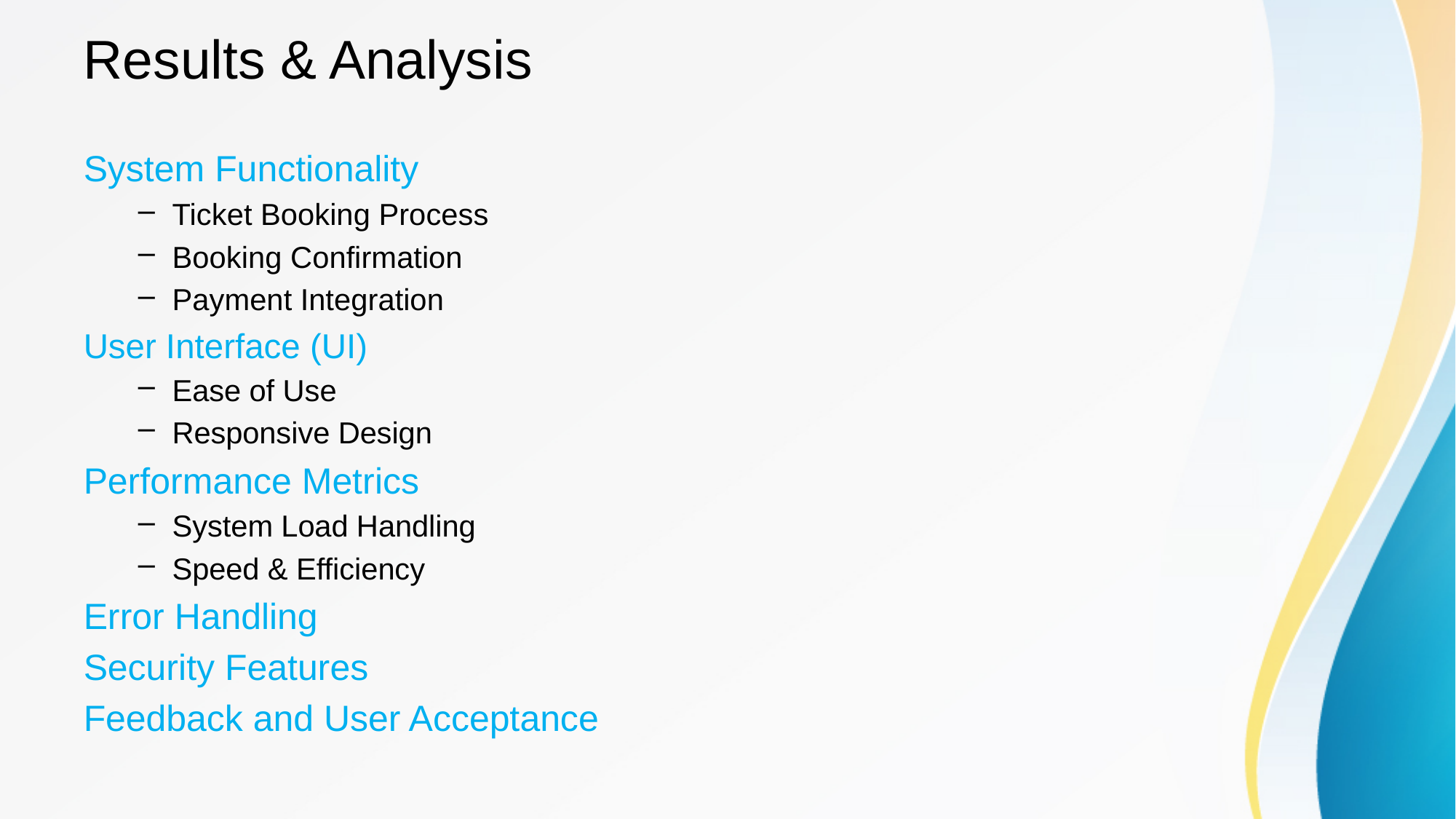

# Results & Analysis
System Functionality
Ticket Booking Process
Booking Confirmation
Payment Integration
User Interface (UI)
Ease of Use
Responsive Design
Performance Metrics
System Load Handling
Speed & Efficiency
Error Handling
Security Features
Feedback and User Acceptance